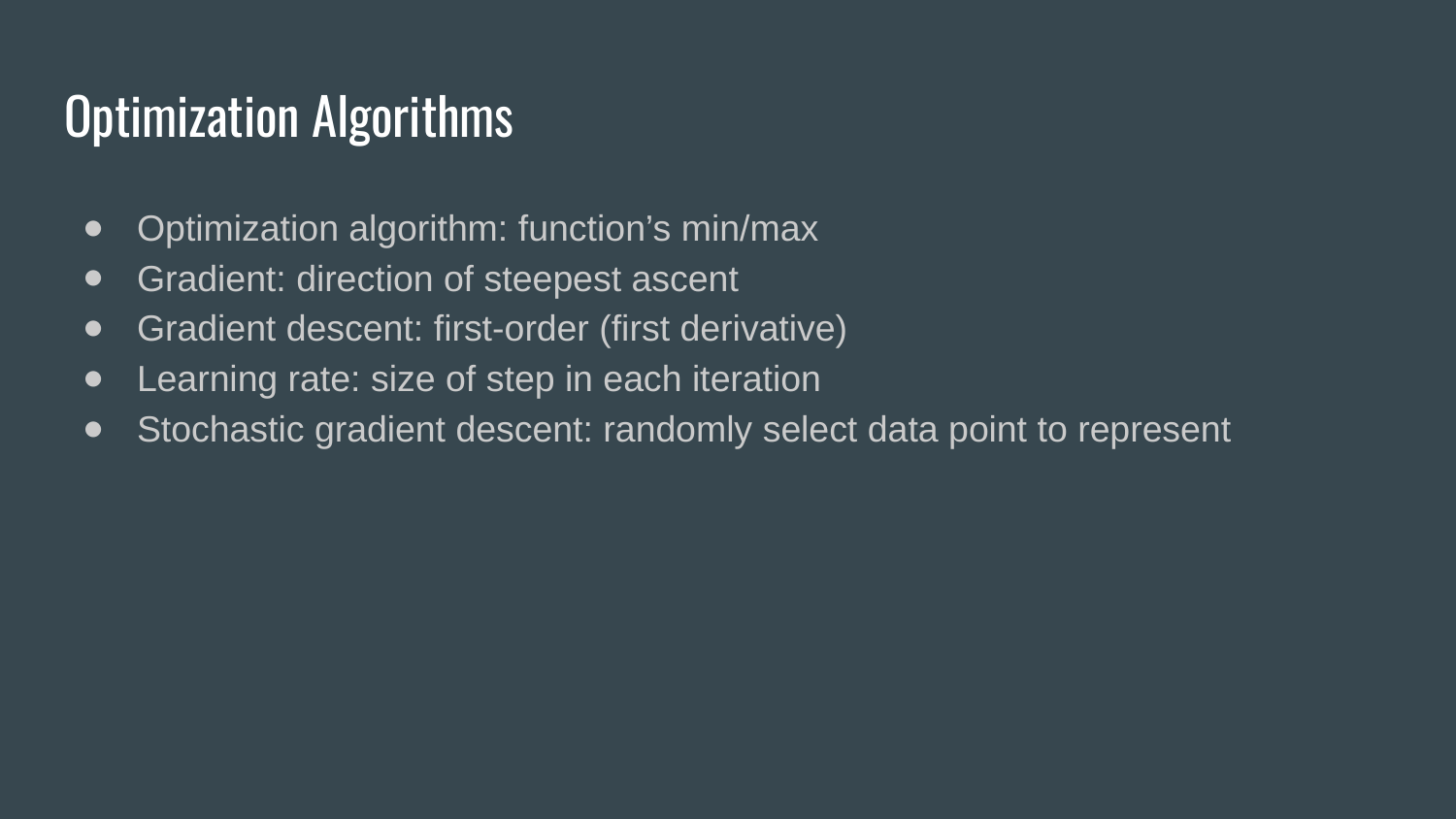

# Optimization Algorithms
Optimization algorithm: function’s min/max
Gradient: direction of steepest ascent
Gradient descent: first-order (first derivative)
Learning rate: size of step in each iteration
Stochastic gradient descent: randomly select data point to represent